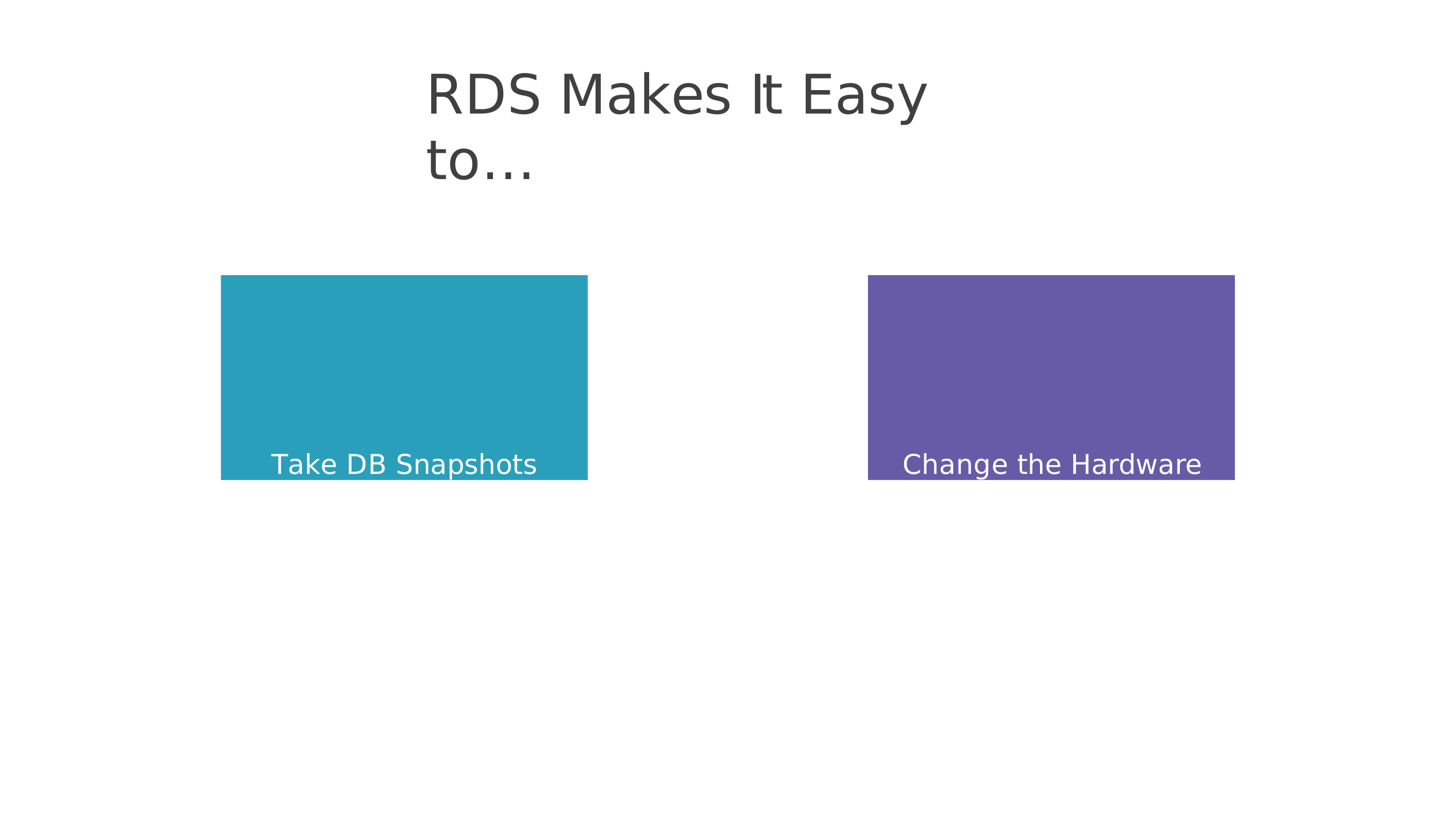

# RDS Makes It Easy to…

Change the Hardware

Take DB Snapshots
45